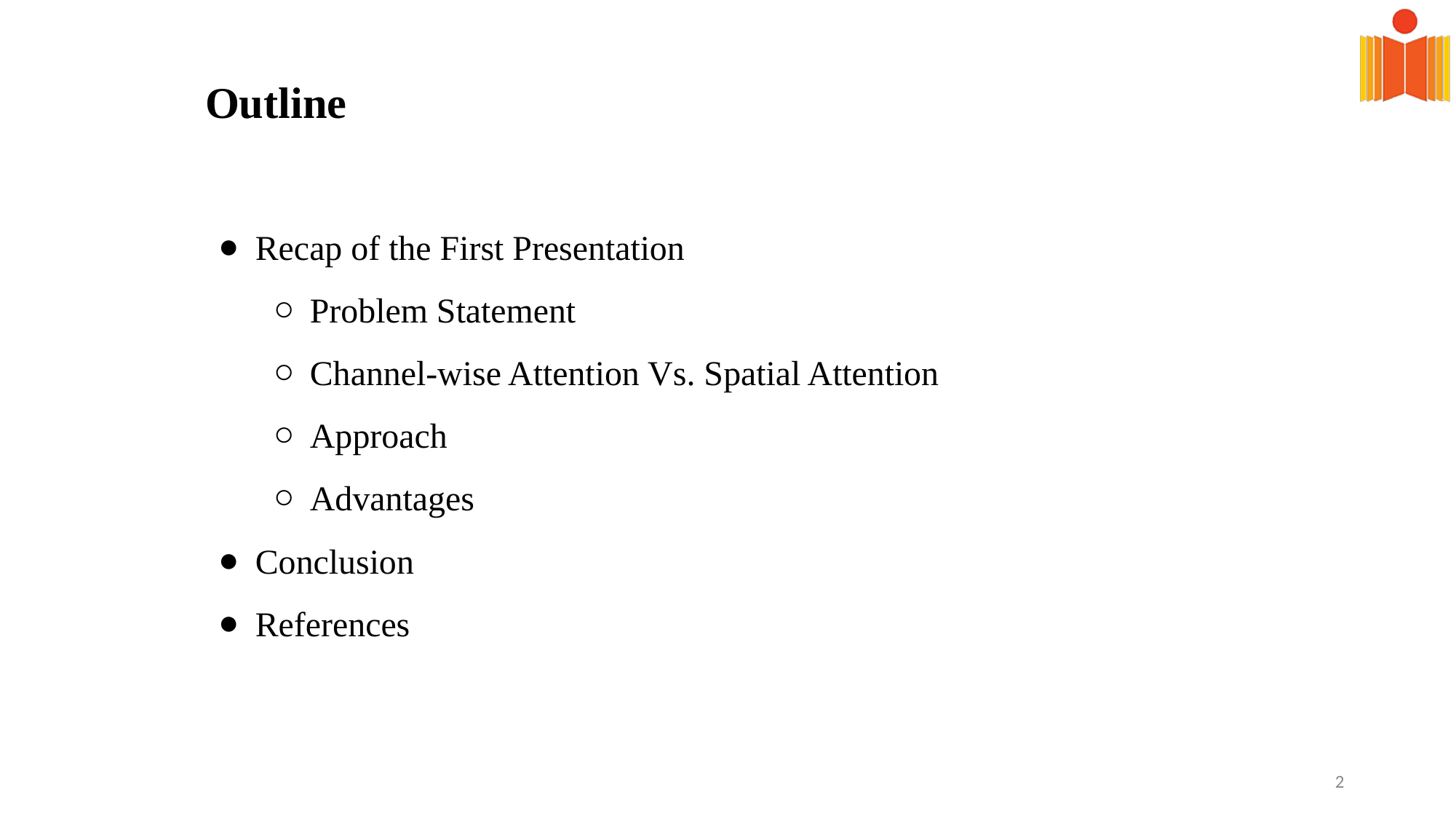

# Outline
Recap of the First Presentation
Problem Statement
Channel-wise Attention Vs. Spatial Attention
Approach
Advantages
Conclusion
References
2